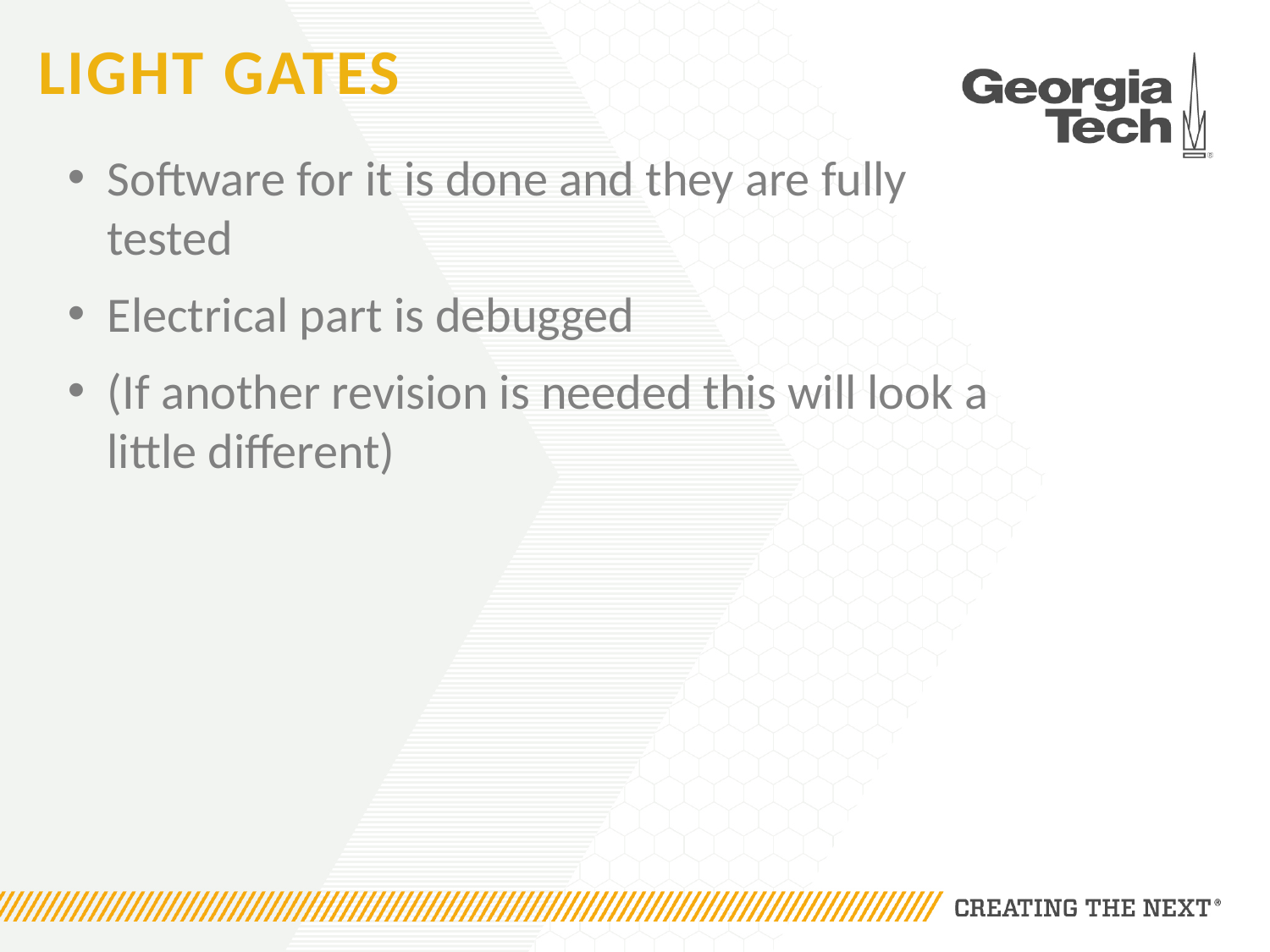

# Light Gates
Software for it is done and they are fully tested
Electrical part is debugged
(If another revision is needed this will look a little different)